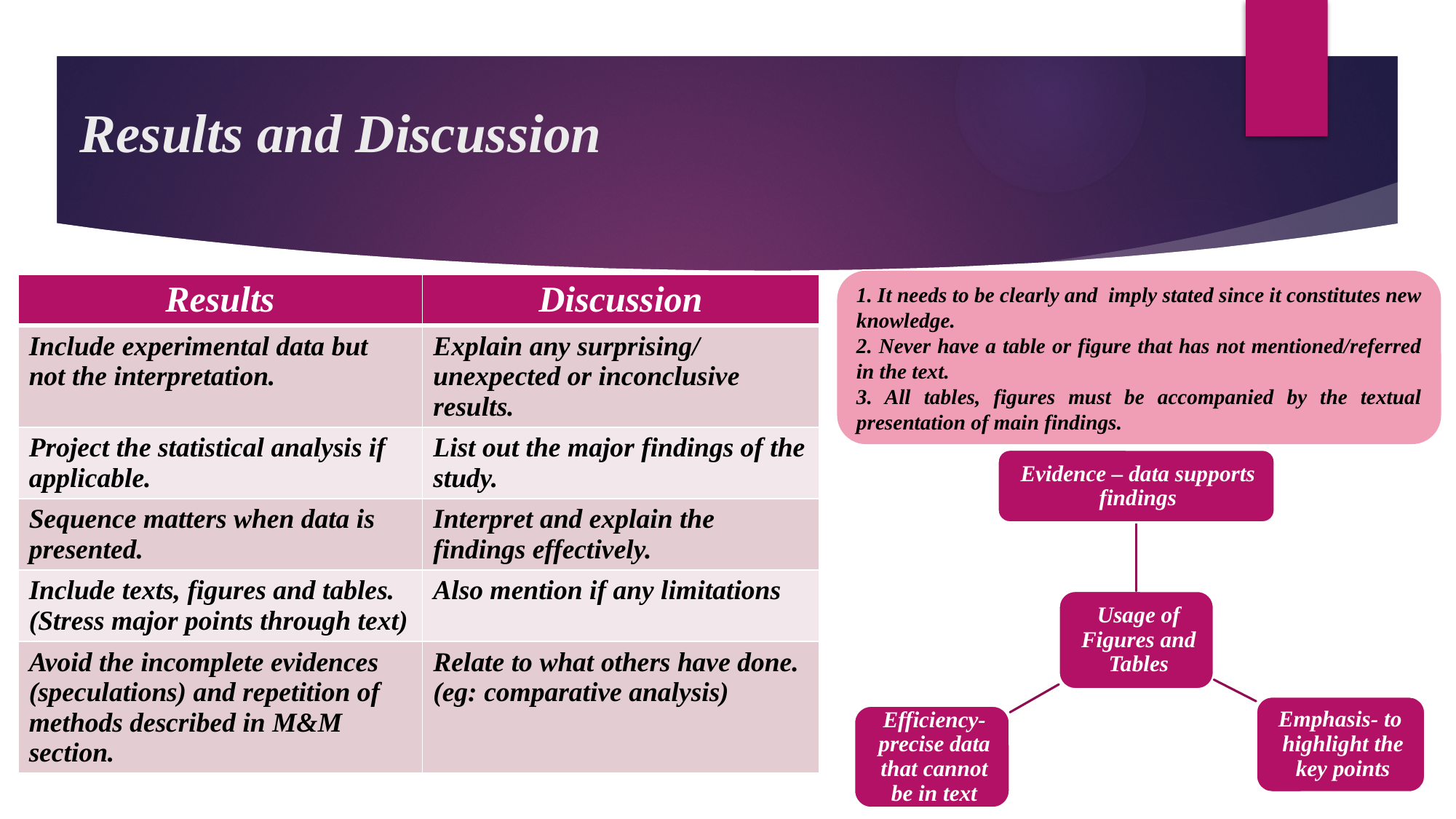

# Results and Discussion
1. It needs to be clearly and  imply stated since it constitutes new knowledge.
2. Never have a table or figure that has not mentioned/referred in the text.
3. All tables, figures must be accompanied by the textual presentation of main findings.
| Results | Discussion |
| --- | --- |
| Include experimental data but not the interpretation. | Explain any surprising/ unexpected or inconclusive results. |
| Project the statistical analysis if applicable. | List out the major findings of the study. |
| Sequence matters when data is presented. | Interpret and explain the findings effectively. |
| Include texts, figures and tables. (Stress major points through text) | Also mention if any limitations |
| Avoid the incomplete evidences (speculations) and repetition of methods described in M&M section. | Relate to what others have done. (eg: comparative analysis) |
Usage of Figures and Tables
Evidence – data supports findings
Emphasis- to  highlight the key points
Efficiency- precise data that cannot be in text